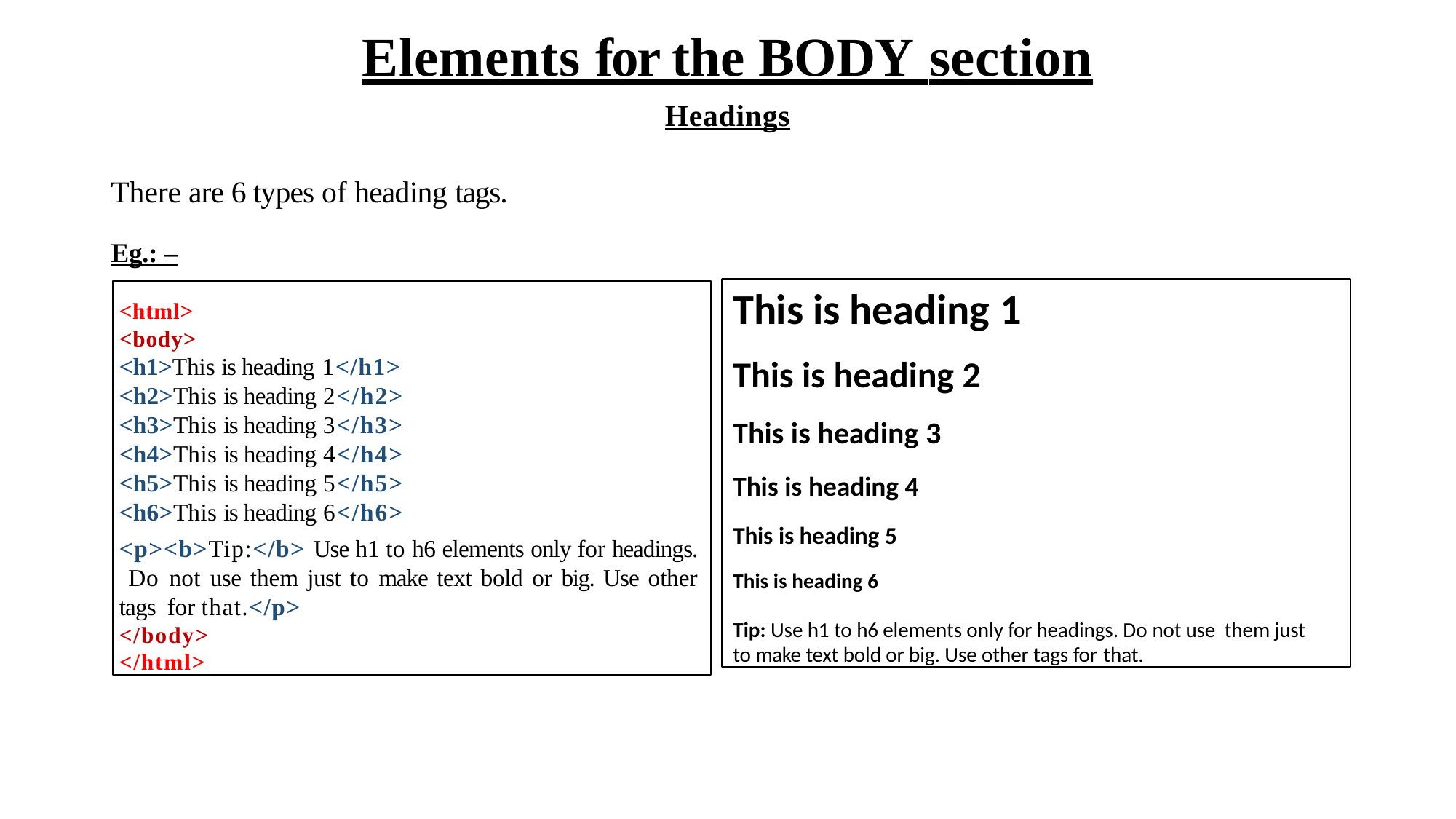

# Elements for the BODY section
Headings
There are 6 types of heading tags.
Eg.: –
This is heading 1
This is heading 2
This is heading 3
This is heading 4
This is heading 5
This is heading 6

Tip: Use h1 to h6 elements only for headings. Do not use  them just to make text bold or big. Use other tags for that.
<html>
<body>
<h1>This is heading 1</h1>
<h2>This is heading 2</h2>
<h3>This is heading 3</h3>
<h4>This is heading 4</h4>
<h5>This is heading 5</h5>
<h6>This is heading 6</h6>
<p><b>Tip:</b> Use h1 to h6 elements only for headings.  Do not use them just to make text bold or big. Use other tags  for that.</p>
</body>
</html>